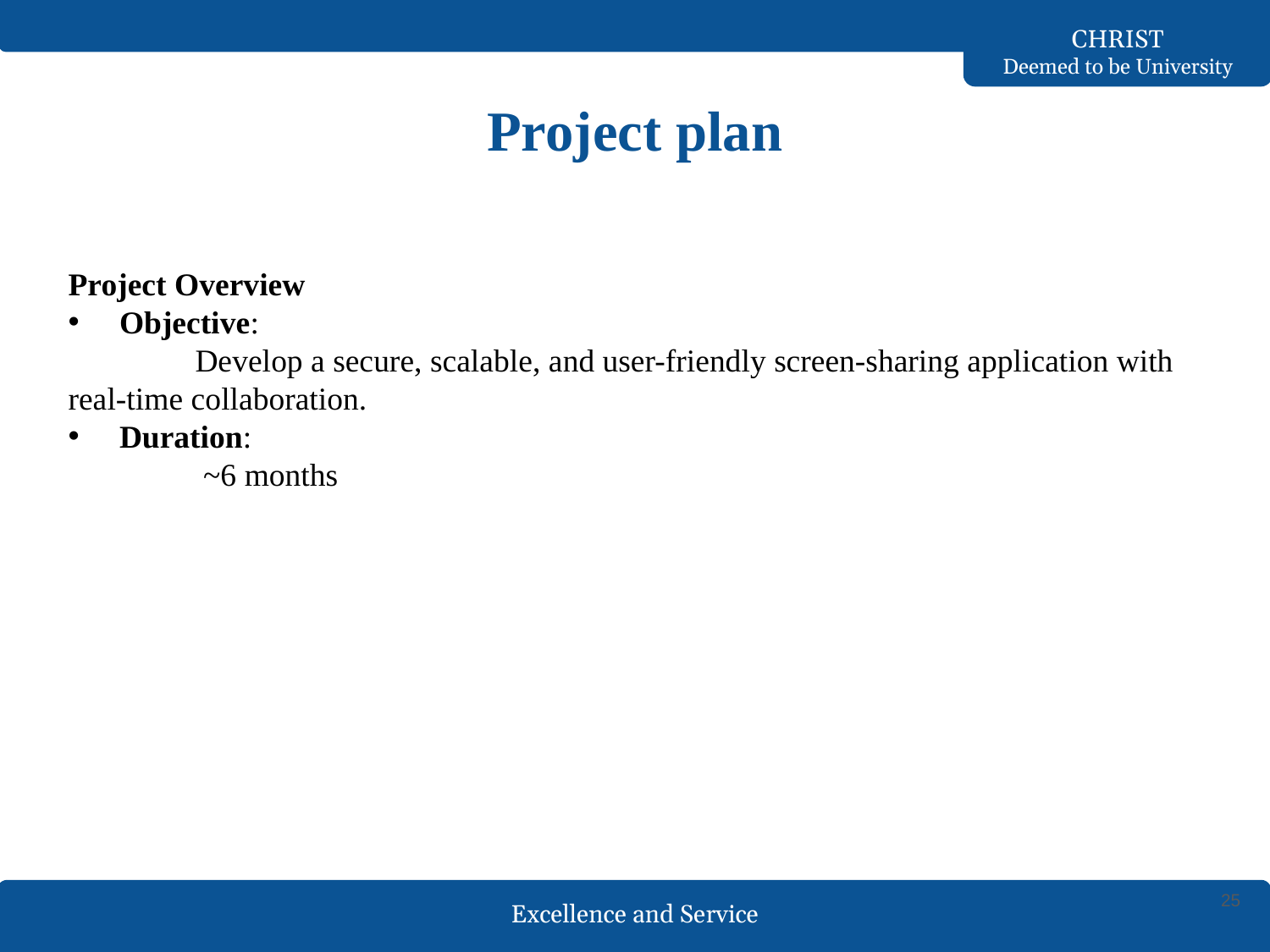

# Project plan

Project Overview
Objective:
	Develop a secure, scalable, and user-friendly screen-sharing application with 	real-time collaboration.
Duration:
	 ~6 months
25